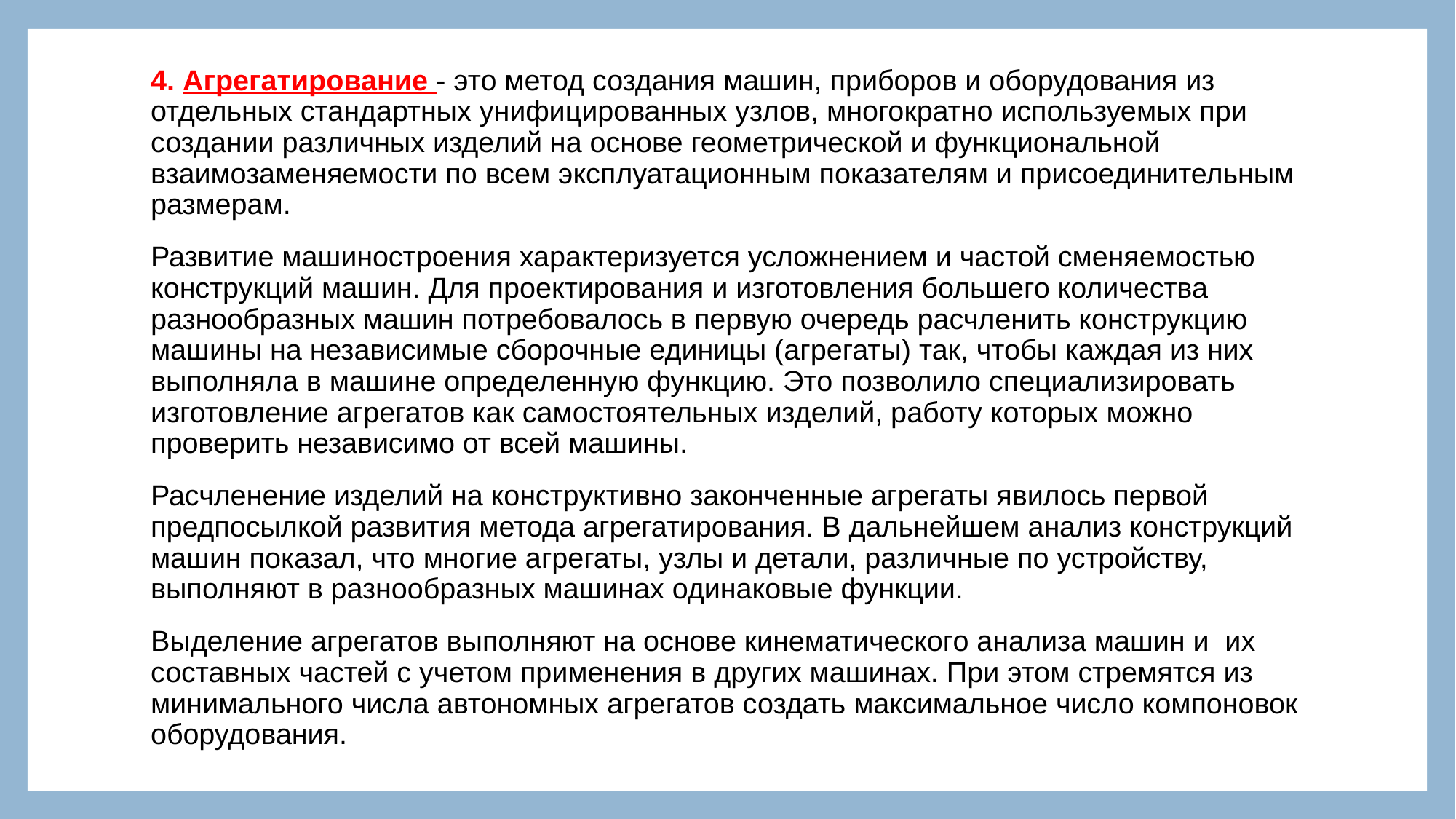

#
4. Агрегатирование - это метод создания машин, приборов и оборудования из отдельных стандартных унифицированных узлов, многократно используемых при создании различных изделий на основе геометрической и функциональной взаимозаменяемости по всем эксплуатационным показателям и присоединительным размерам.
Развитие машиностроения характеризуется усложнением и частой сменяемостью конструкций машин. Для проектирования и изготовления большего количества разнообразных машин потребовалось в первую очередь расчленить конструкцию машины на независимые сборочные единицы (агрегаты) так, чтобы каждая из них выполняла в машине определенную функцию. Это позволило специализировать изготовление агрегатов как самостоятельных изделий, работу которых можно проверить независимо от всей машины.
Расчленение изделий на конструктивно законченные агрегаты явилось первой предпосылкой развития метода агрегатирования. В дальнейшем анализ конструкций машин показал, что многие агрегаты, узлы и детали, различные по устройству, выполняют в разнообразных машинах одинаковые функции.
Выделение агрегатов выполняют на основе кинематического анализа машин и  их составных частей с учетом применения в других машинах. При этом стремятся из минимального числа автономных агрегатов создать максимальное число компоновок оборудования.